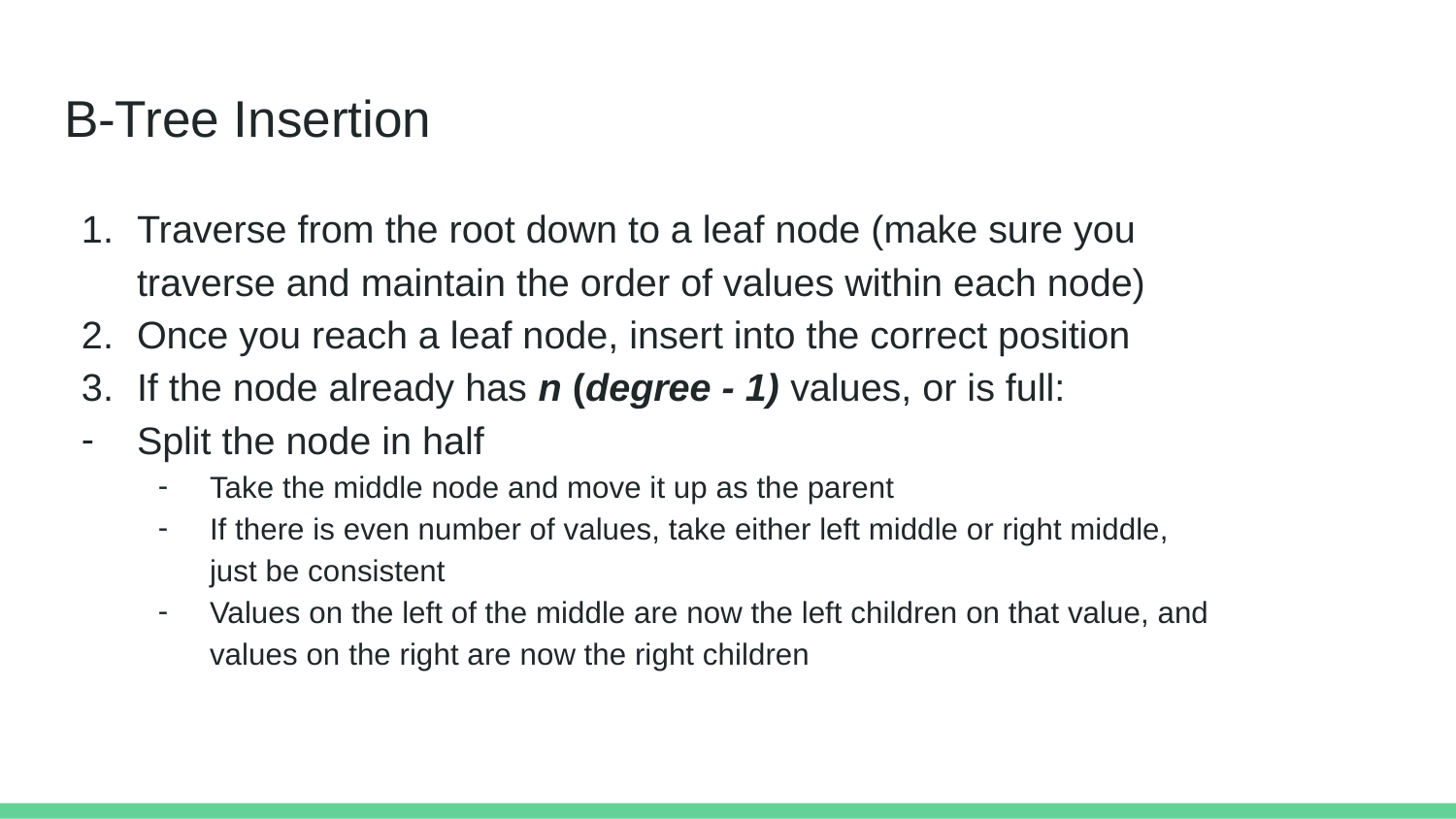

# B-Tree Insertion
Traverse from the root down to a leaf node (make sure you traverse and maintain the order of values within each node)
Once you reach a leaf node, insert into the correct position
If the node already has n (degree - 1) values, or is full:
Split the node in half
Take the middle node and move it up as the parent
If there is even number of values, take either left middle or right middle, just be consistent
Values on the left of the middle are now the left children on that value, and values on the right are now the right children